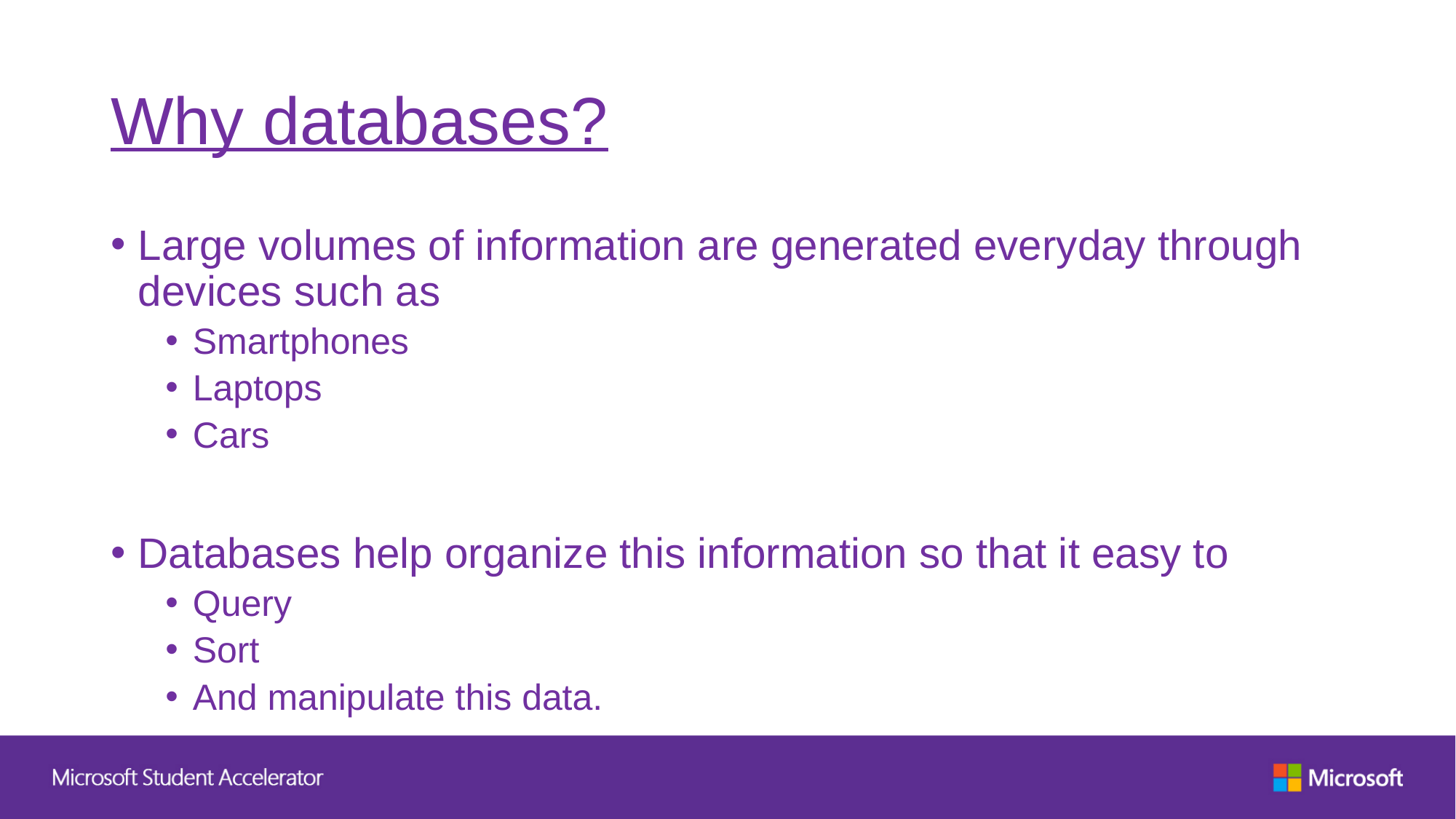

# Why databases?
Large volumes of information are generated everyday through devices such as
Smartphones
Laptops
Cars

Databases help organize this information so that it easy to
Query
Sort
And manipulate this data.